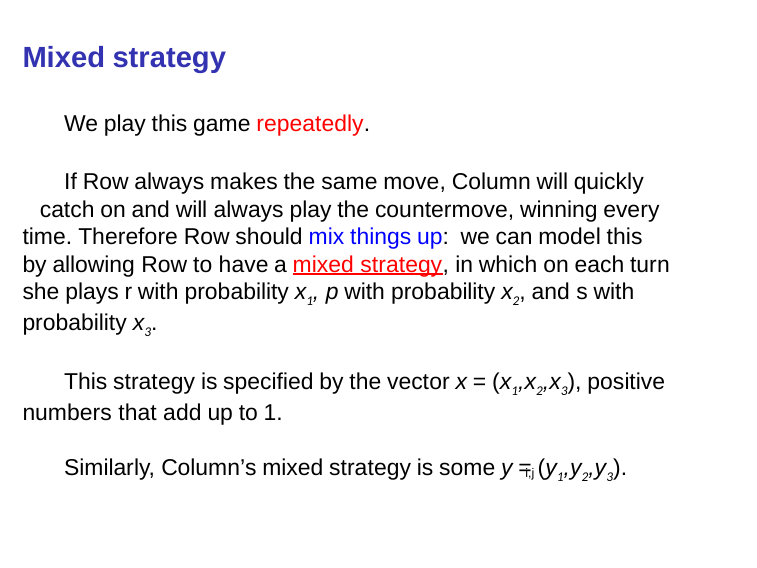

Mixed strategy

	We play this game repeatedly.

	If Row always makes the same move, Column will quickly        catch on and will always play the countermove, winning every time. Therefore Row should mix things up:  we can model this by allowing Row to have a mixed strategy, in which on each turn she plays r with probability x1, p with probability x2, and s with probability x3.

	This strategy is speciﬁed by the vector x = (x1,x2,x3), positive numbers that add up to 1.

	Similarly, Column’s mixed strategy is some y = (y1,y2,y3).

i,j